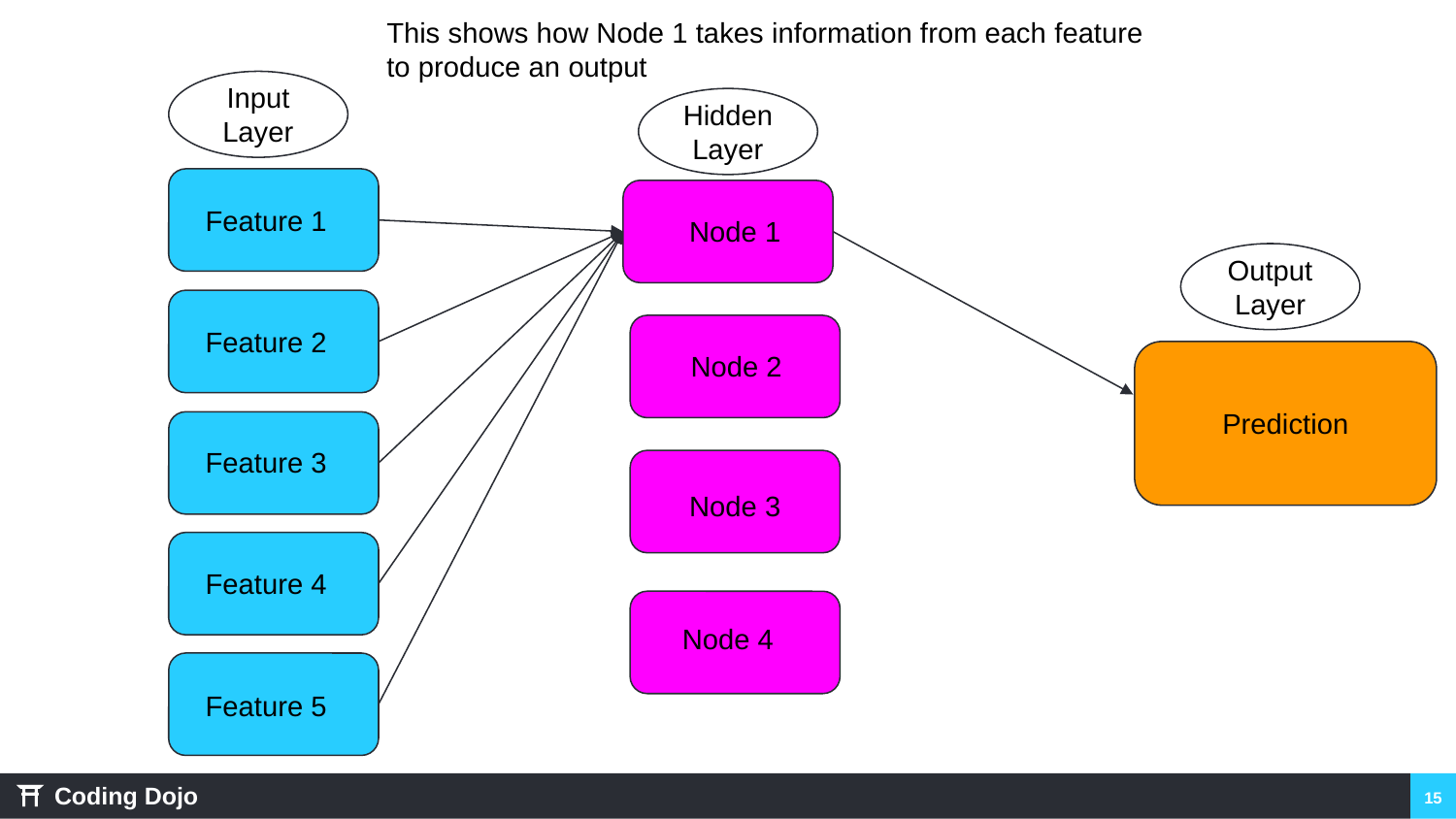

This shows how Node 1 takes information from each feature to produce an output
Input Layer
Hidden Layer

Feature 1
Node 1
Output Layer

Feature 2

Node 2

Prediction

Feature 3

Node 3

Feature 4

Node 4

Feature 5